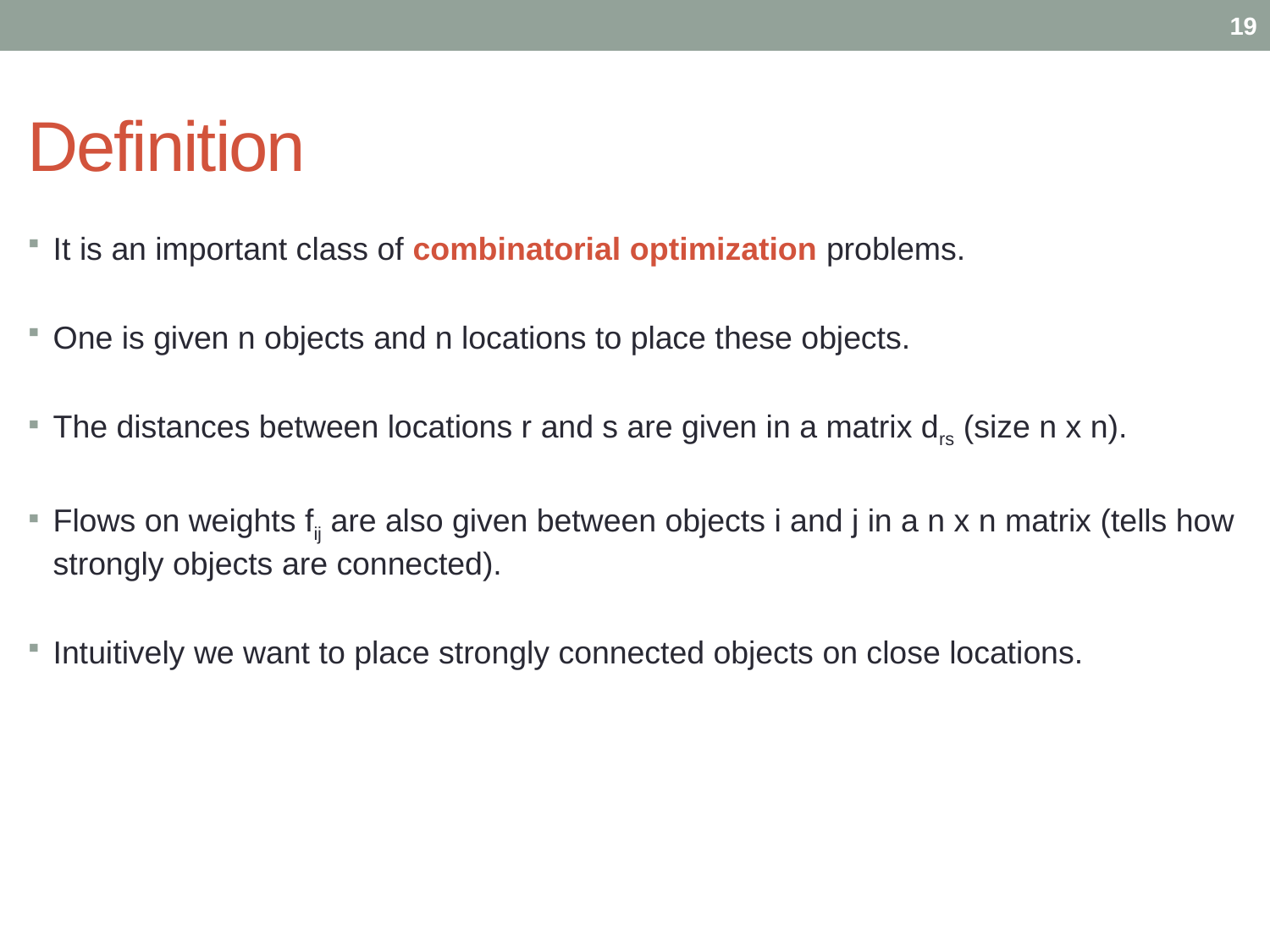

19
# Definition
It is an important class of combinatorial optimization problems.

One is given n objects and n locations to place these objects.

The distances between locations r and s are given in a matrix drs (size n x n).

Flows on weights fij are also given between objects i and j in a n x n matrix (tells how strongly objects are connected).

Intuitively we want to place strongly connected objects on close locations.